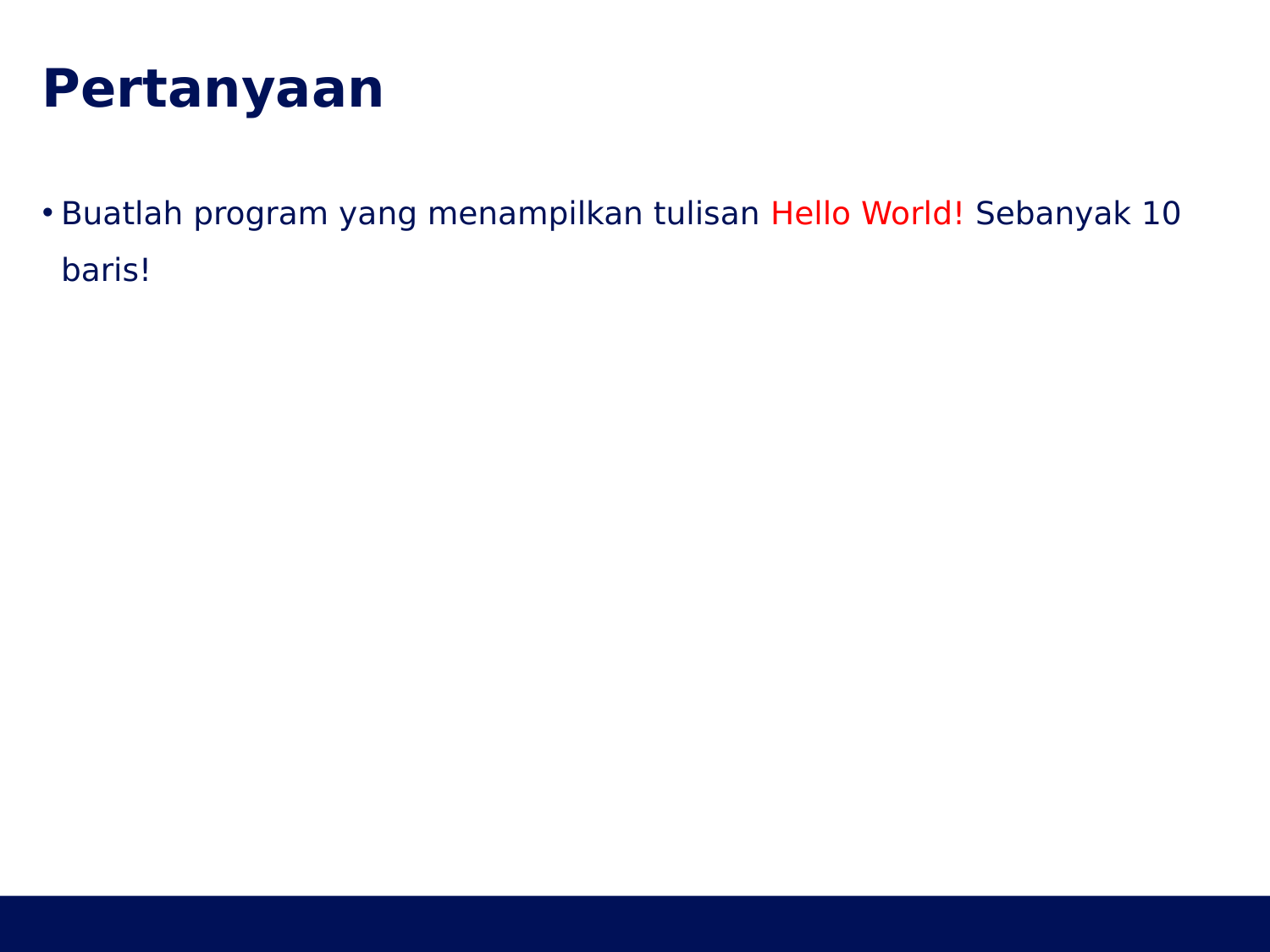

# Pertanyaan
Buatlah program yang menampilkan tulisan Hello World! Sebanyak 10 baris!